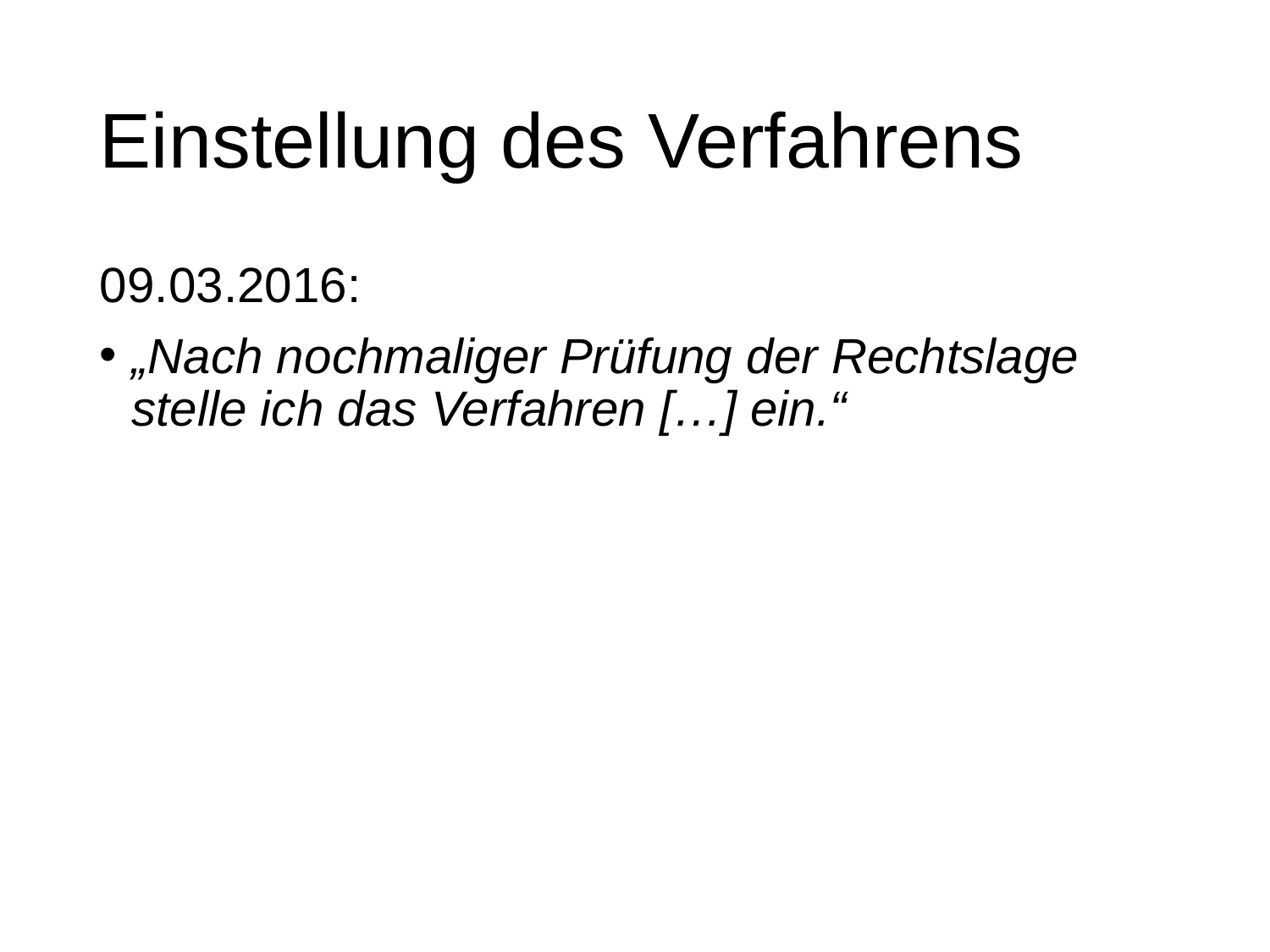

# Einstellung des Verfahrens
09.03.2016:
„Nach nochmaliger Prüfung der Rechtslage stelle ich das Verfahren […] ein.“